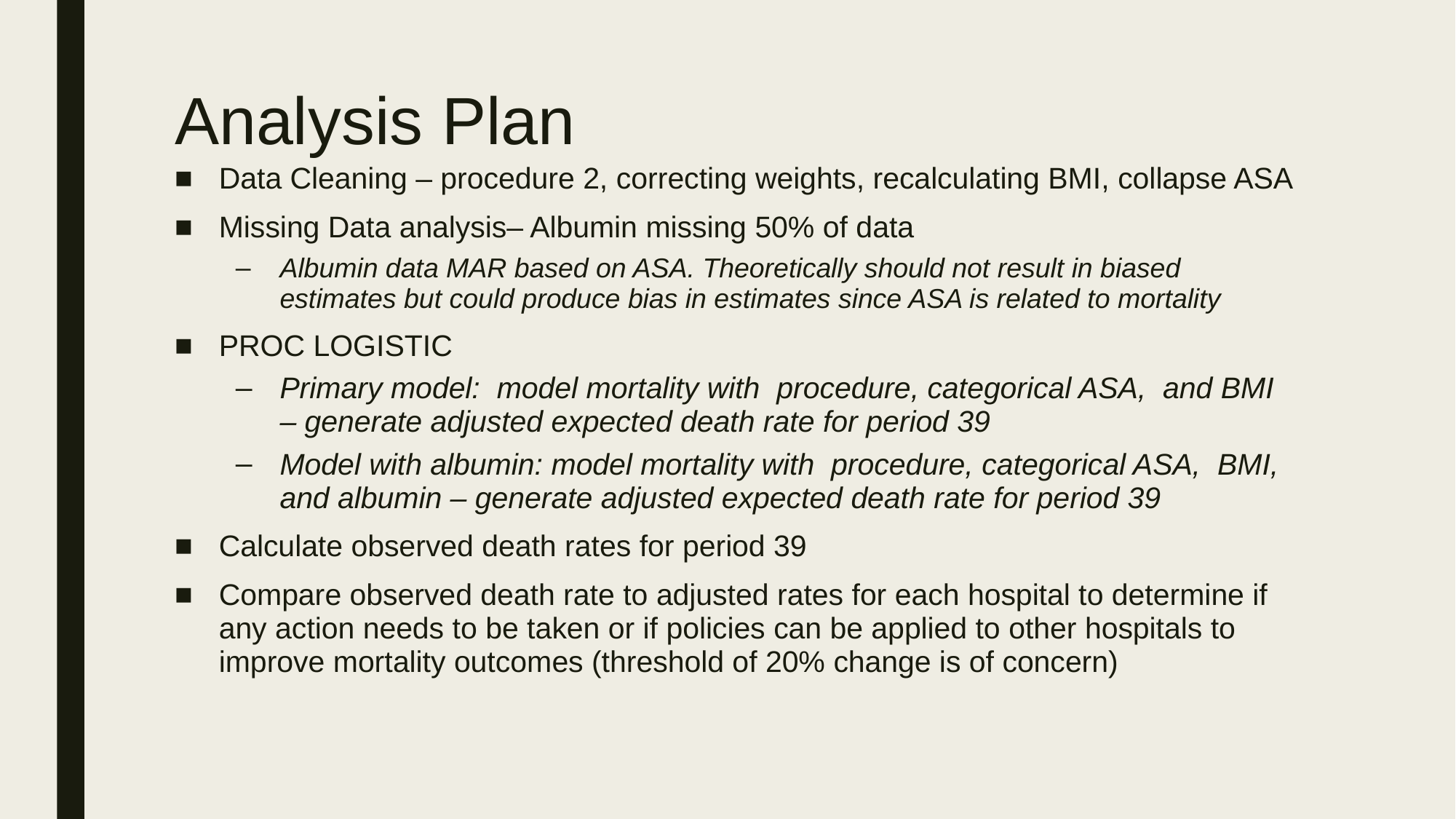

# Analysis Plan
Data Cleaning – procedure 2, correcting weights, recalculating BMI, collapse ASA
Missing Data analysis– Albumin missing 50% of data
Albumin data MAR based on ASA. Theoretically should not result in biased estimates but could produce bias in estimates since ASA is related to mortality
PROC LOGISTIC
Primary model:  model mortality with  procedure, categorical ASA,  and BMI – generate adjusted expected death rate for period 39
Model with albumin: model mortality with  procedure, categorical ASA,  BMI, and albumin – generate adjusted expected death rate for period 39
Calculate observed death rates for period 39
Compare observed death rate to adjusted rates for each hospital to determine if any action needs to be taken or if policies can be applied to other hospitals to improve mortality outcomes (threshold of 20% change is of concern)